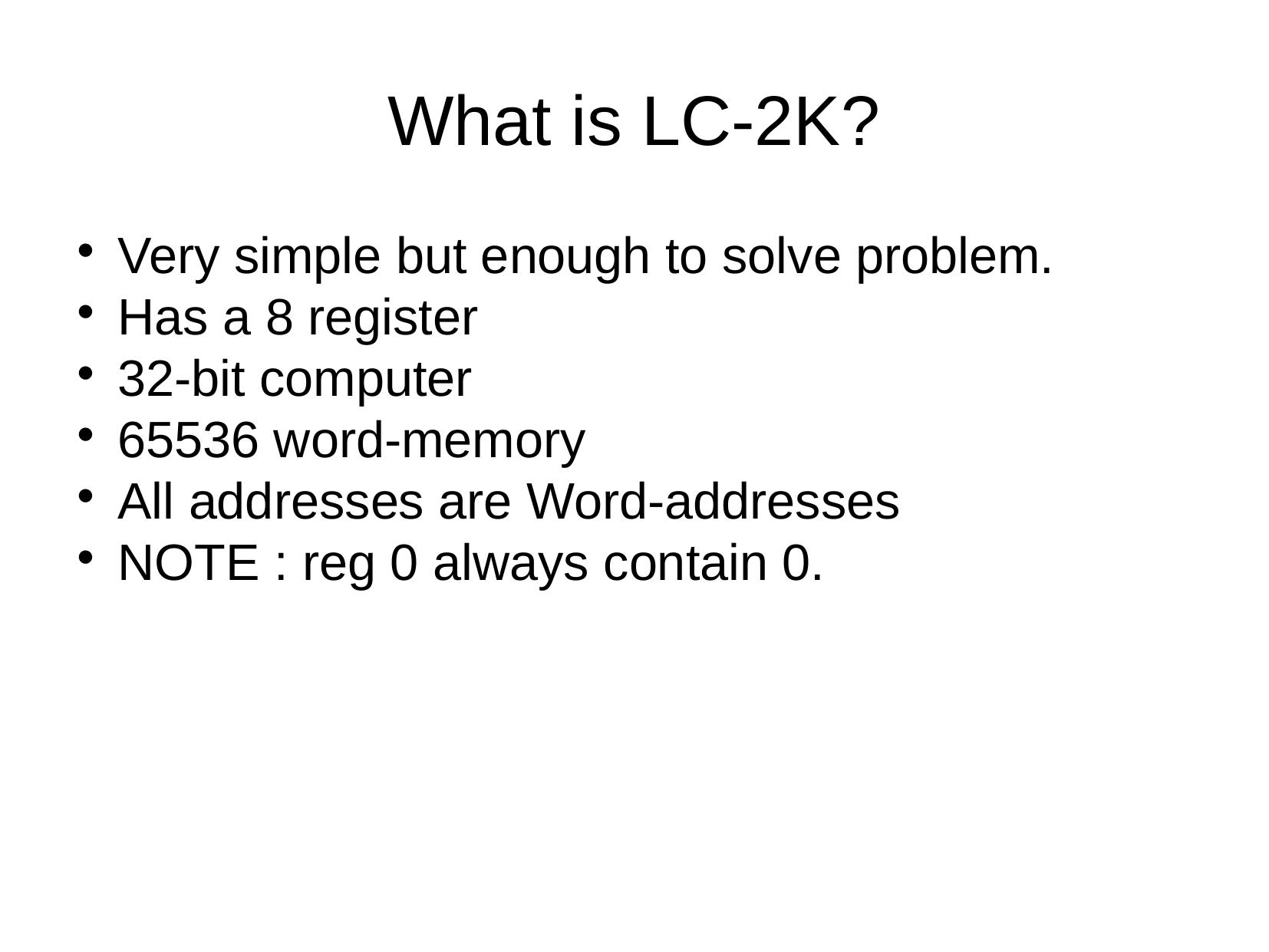

What is LC-2K?
Very simple but enough to solve problem.
Has a 8 register
32-bit computer
65536 word-memory
All addresses are Word-addresses
NOTE : reg 0 always contain 0.